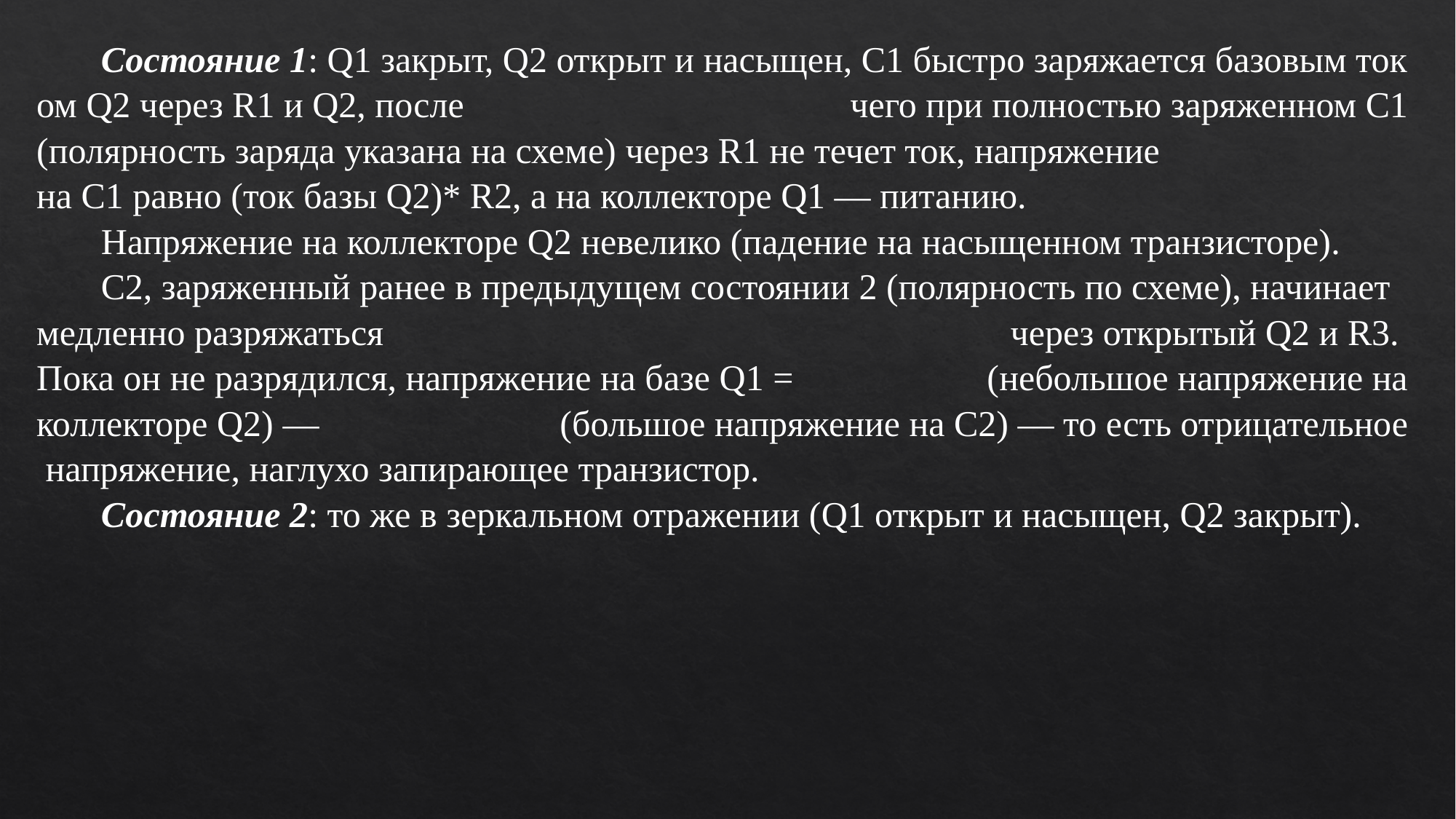

Состояние 1: Q1 закрыт, Q2 открыт и насыщен, C1 быстро заряжается базовым током Q2 через R1 и Q2, после чего при полностью заряженном C1
(полярность заряда указана на схеме) через R1 не течет ток, напряжение на C1 равно (ток базы Q2)* R2, а на коллекторе Q1 — питанию.
Напряжение на коллекторе Q2 невелико (падение на насыщенном транзисторе).
C2, заряженный ранее в предыдущем состоянии 2 (полярность по схеме), начинает медленно разряжаться через открытый Q2 и R3. 
Пока он не разрядился, напряжение на базе Q1 = (небольшое напряжение на коллекторе Q2) — (большое напряжение на C2) — то есть отрицательное
 напряжение, наглухо запирающее транзистор.
Состояние 2: то же в зеркальном отражении (Q1 открыт и насыщен, Q2 закрыт).